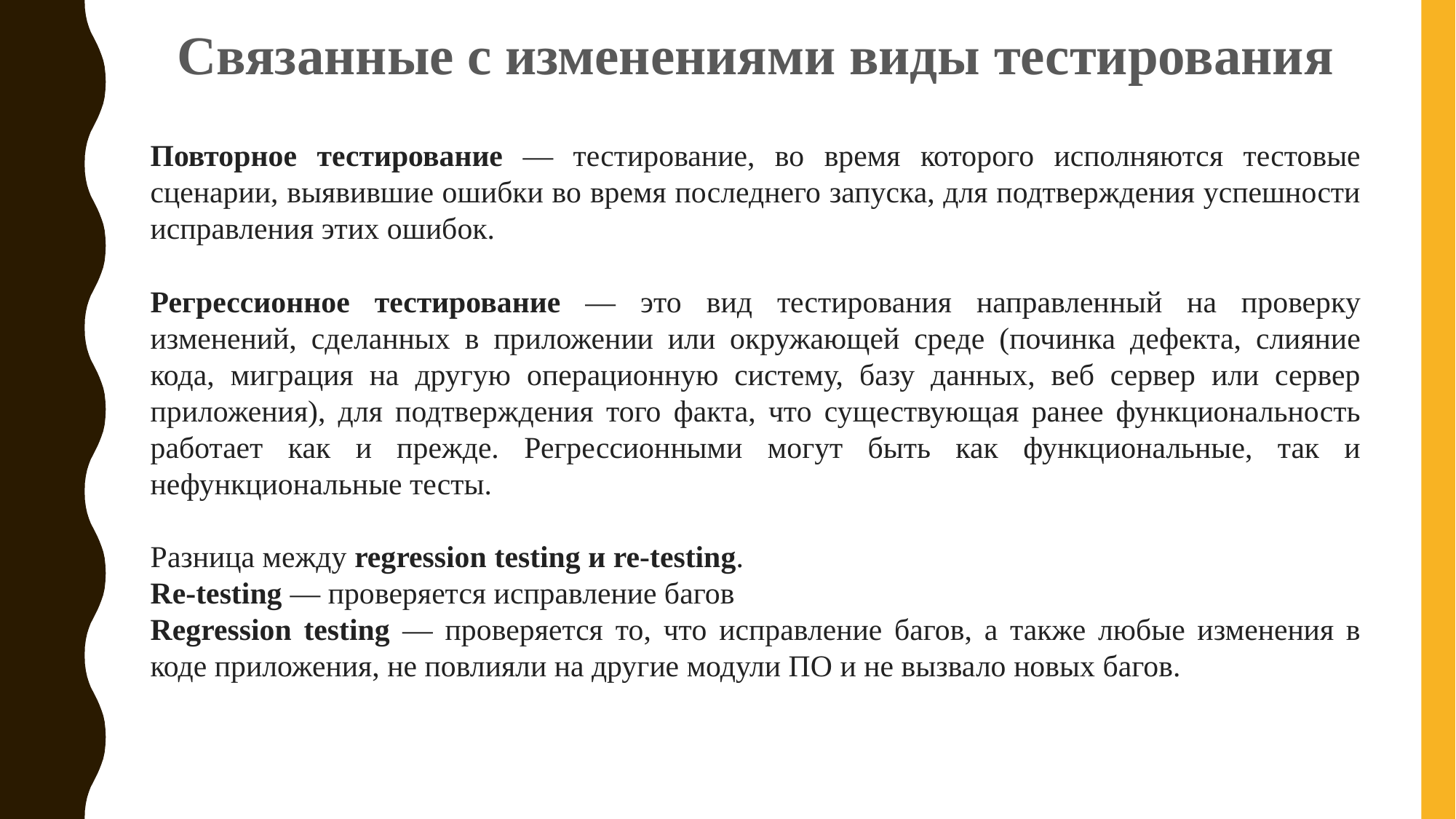

Связанные с изменениями виды тестирования
Повторное тестирование — тестирование, во время которого исполняются тестовые сценарии, выявившие ошибки во время последнего запуска, для подтверждения успешности исправления этих ошибок.

Регрессионное тестирование — это вид тестирования направленный на проверку изменений, сделанных в приложении или окружающей среде (починка дефекта, слияние кода, миграция на другую операционную систему, базу данных, веб сервер или сервер приложения), для подтверждения того факта, что существующая ранее функциональность работает как и прежде. Регрессионными могут быть как функциональные, так и нефункциональные тесты.

Разница между regression testing и re-testing.
Re-testing — проверяется исправление багов
Regression testing — проверяется то, что исправление багов, а также любые изменения в коде приложения, не повлияли на другие модули ПО и не вызвало новых багов.